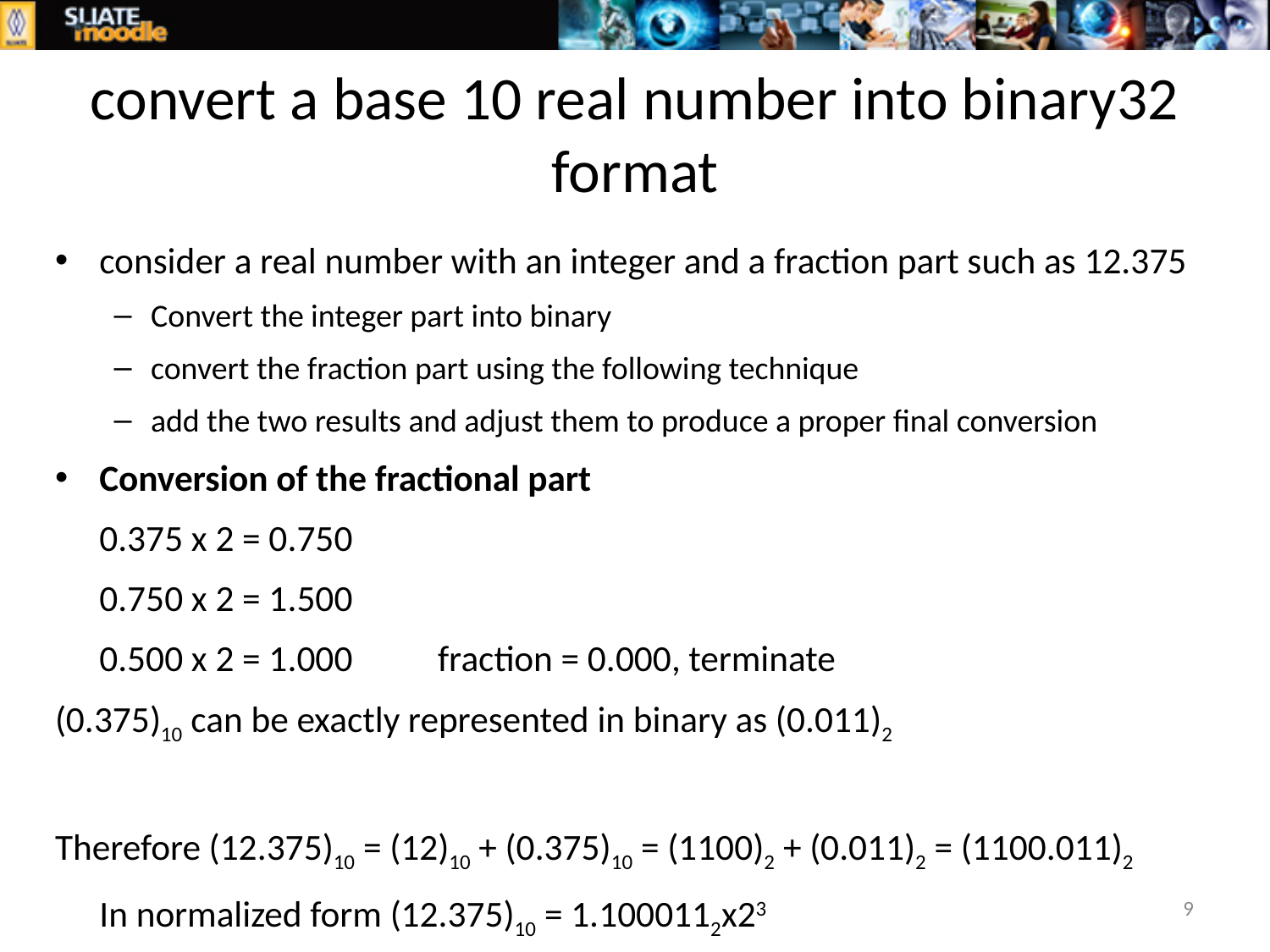

# convert a base 10 real number into binary32 format
consider a real number with an integer and a fraction part such as 12.375
Convert the integer part into binary
convert the fraction part using the following technique
add the two results and adjust them to produce a proper final conversion
Conversion of the fractional part
	0.375 x 2 = 0.750
	0.750 x 2 = 1.500
	0.500 x 2 = 1.000		 fraction = 0.000, terminate
(0.375)10 can be exactly represented in binary as (0.011)2

Therefore (12.375)10 = (12)10 + (0.375)10 = (1100)2 + (0.011)2 = (1100.011)2
	In normalized form (12.375)10 = 1.1000112x23

9